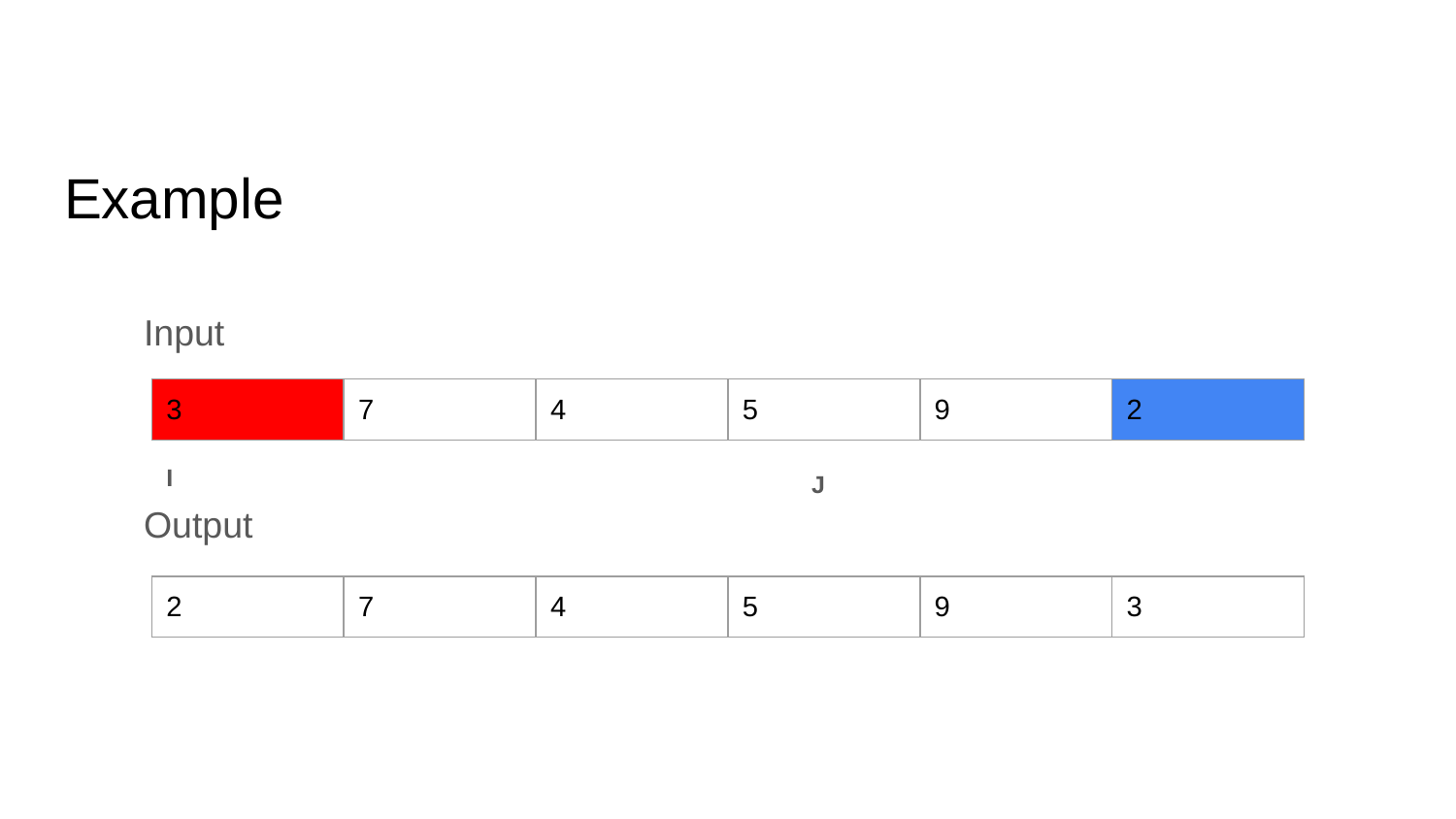

# Example
Input
| 3 | 7 | 4 | 5 | 9 | 2 |
| --- | --- | --- | --- | --- | --- |
I
J
Output
| 2 | 7 | 4 | 5 | 9 | 3 |
| --- | --- | --- | --- | --- | --- |